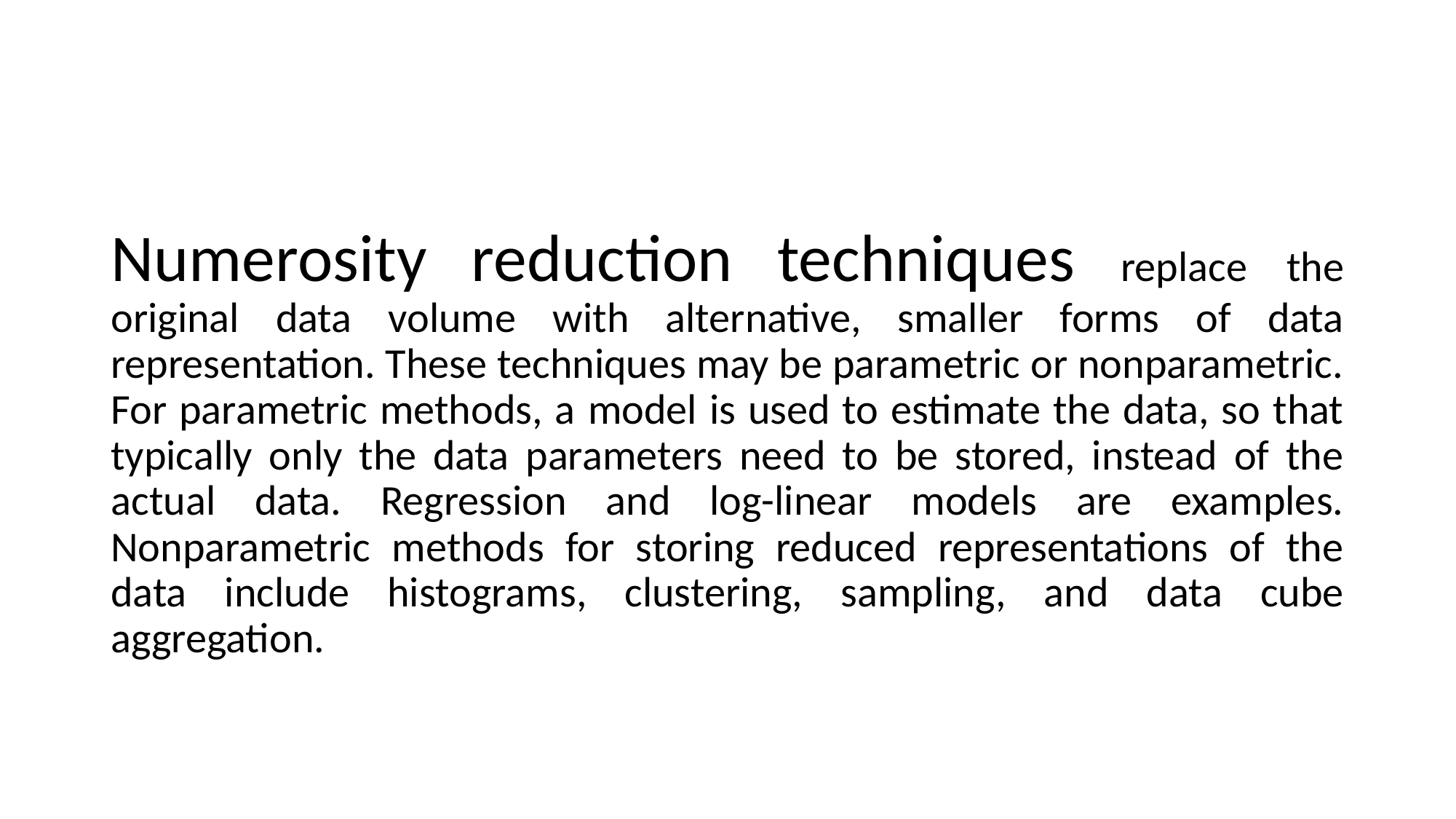

#
Numerosity reduction techniques replace the original data volume with alternative, smaller forms of data representation. These techniques may be parametric or nonparametric. For parametric methods, a model is used to estimate the data, so that typically only the data parameters need to be stored, instead of the actual data. Regression and log-linear models are examples. Nonparametric methods for storing reduced representations of the data include histograms, clustering, sampling, and data cube aggregation.